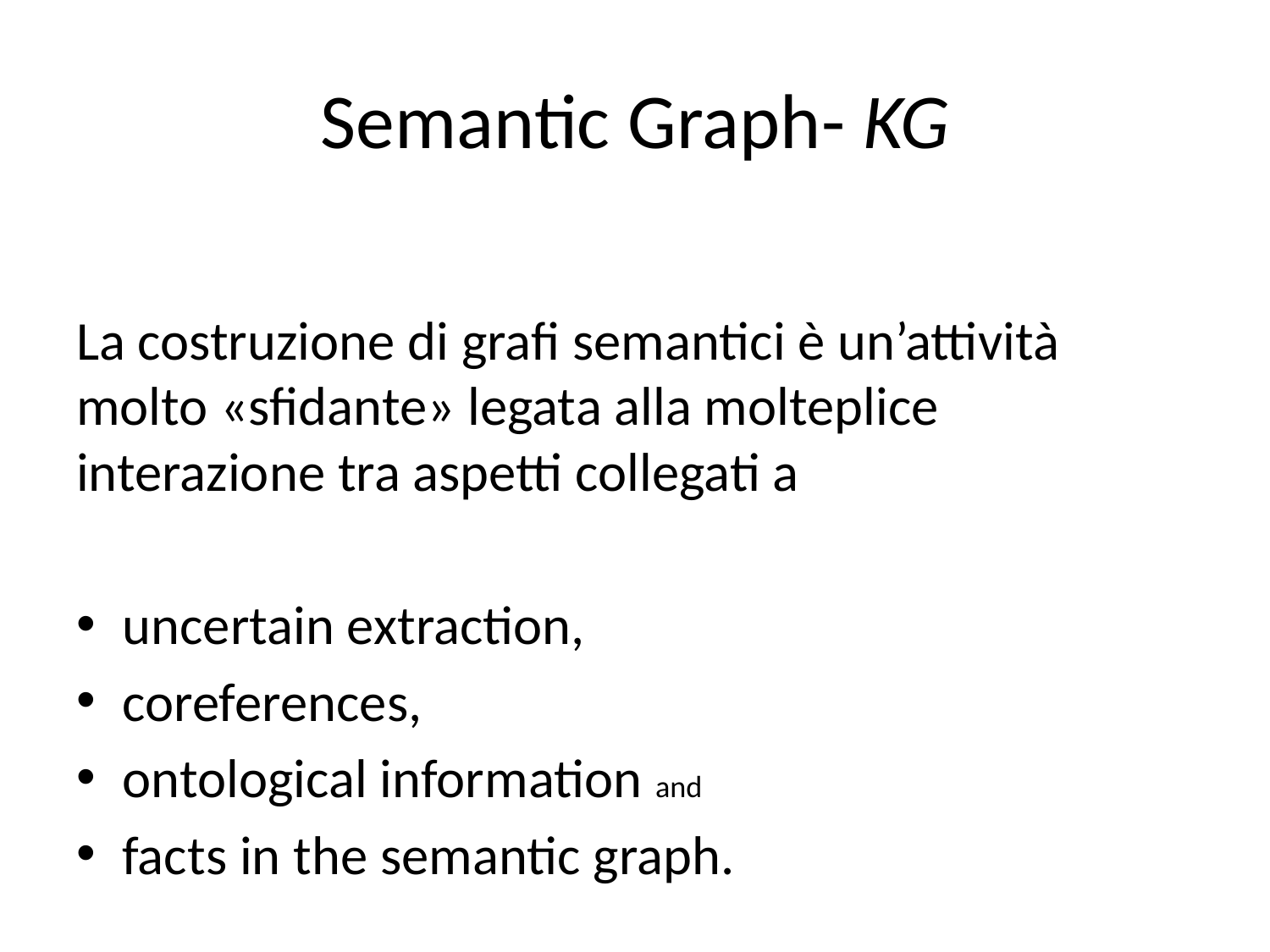

# Semantic Graph- KG

La costruzione di grafi semantici è un’attività molto «sfidante» legata alla molteplice interazione tra aspetti collegati a

uncertain extraction,
coreferences,
ontological information and
facts in the semantic graph.